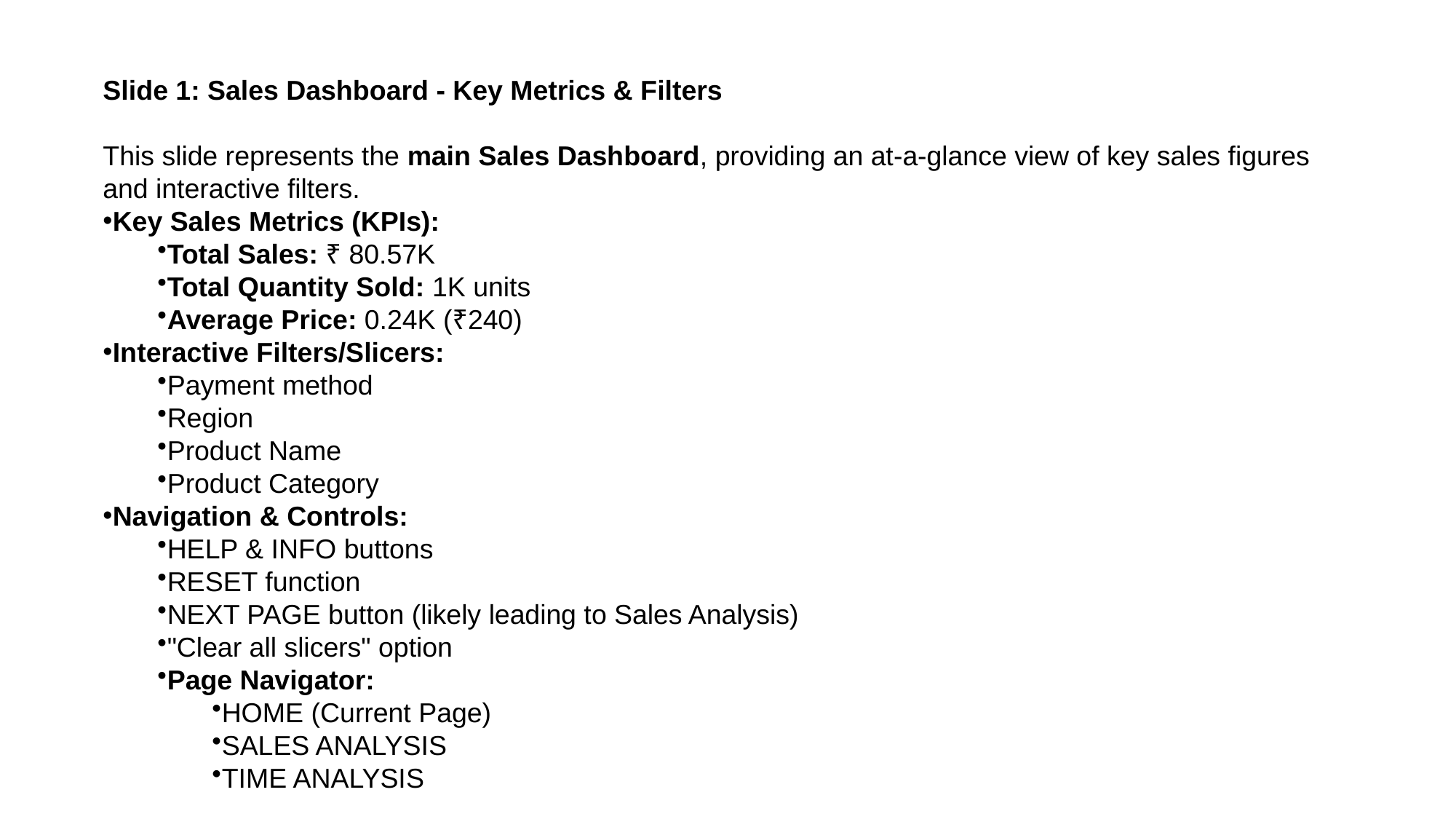

Slide 1: Sales Dashboard - Key Metrics & Filters

This slide represents the main Sales Dashboard, providing an at-a-glance view of key sales figures and interactive filters.
Key Sales Metrics (KPIs):
Total Sales: ₹ 80.57K
Total Quantity Sold: 1K units
Average Price: 0.24K (₹240)
Interactive Filters/Slicers:
Payment method
Region
Product Name
Product Category
Navigation & Controls:
HELP & INFO buttons
RESET function
NEXT PAGE button (likely leading to Sales Analysis)
"Clear all slicers" option
Page Navigator:
HOME (Current Page)
SALES ANALYSIS
TIME ANALYSIS